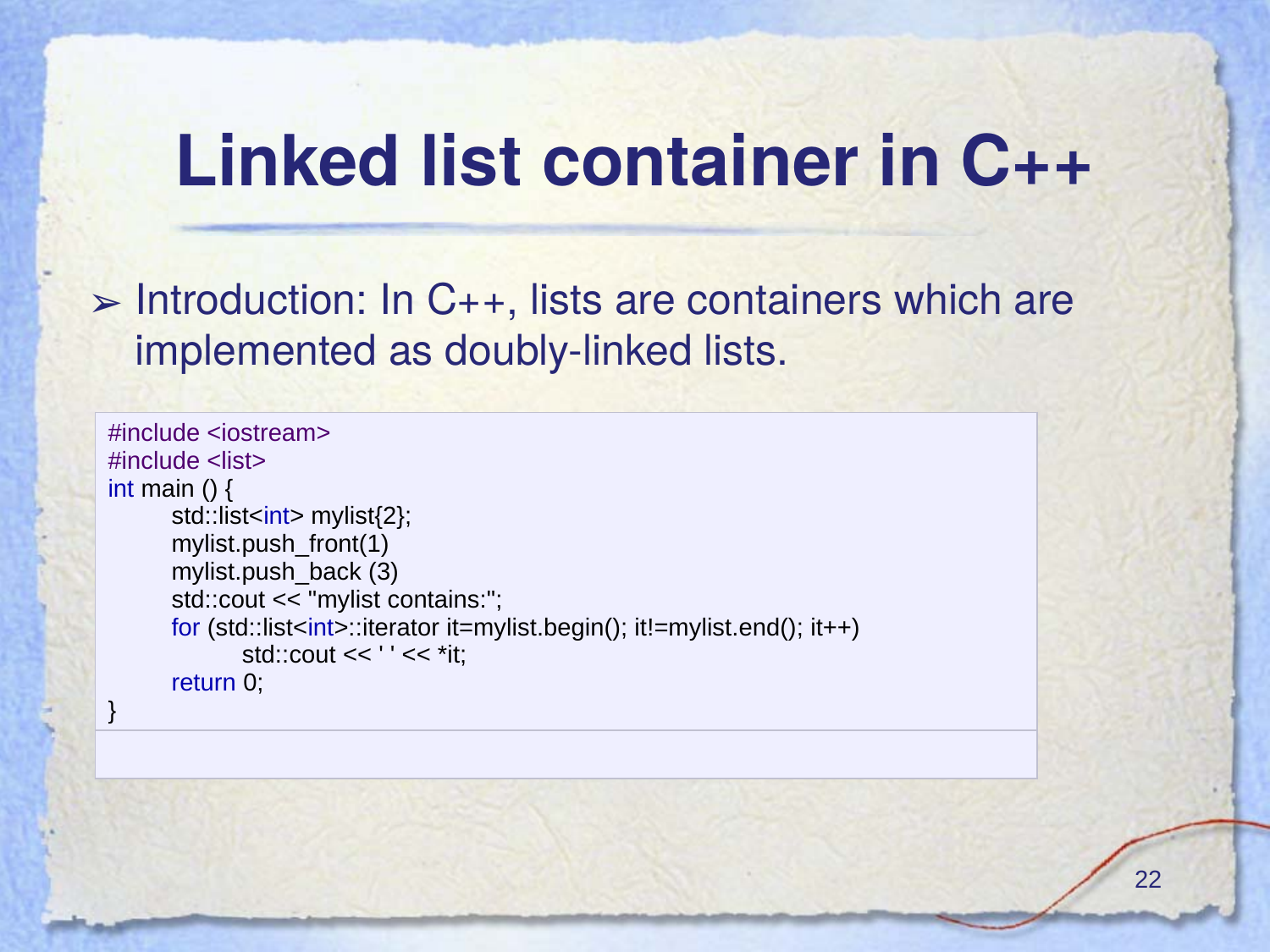

# Linked list container in C++
Introduction: In C++, lists are containers which are implemented as doubly-linked lists.

| #include <iostream> #include <list> int main () { std::list<int> mylist{2}; mylist.push\_front(1) mylist.push\_back (3) std::cout << "mylist contains:"; for (std::list<int>::iterator it=mylist.begin(); it!=mylist.end(); it++) std::cout << ' ' << \*it; return 0; } |
| --- |
|  |
22